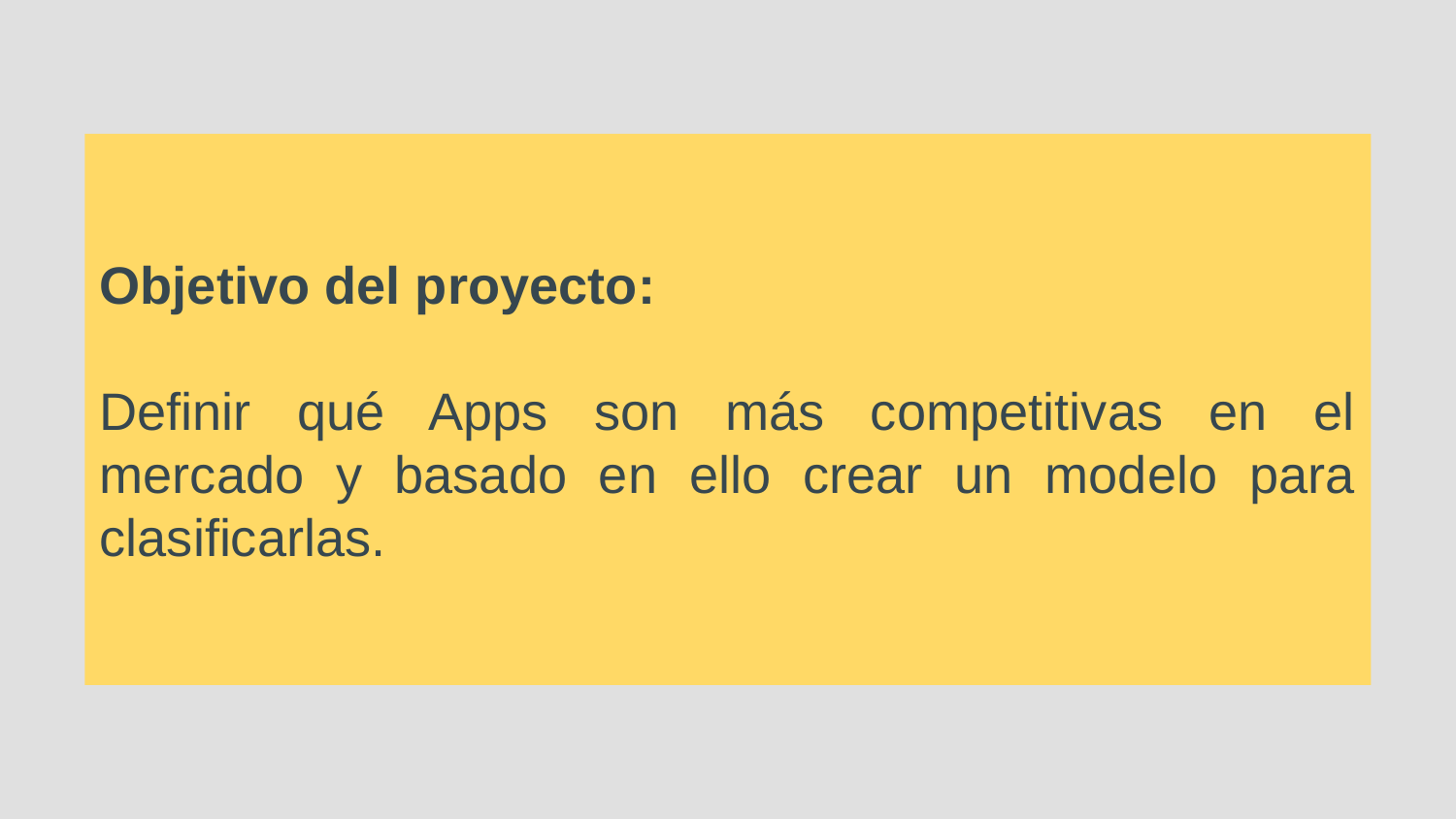

# Objetivo del proyecto:

Definir qué Apps son más competitivas en el mercado y basado en ello crear un modelo para clasificarlas.